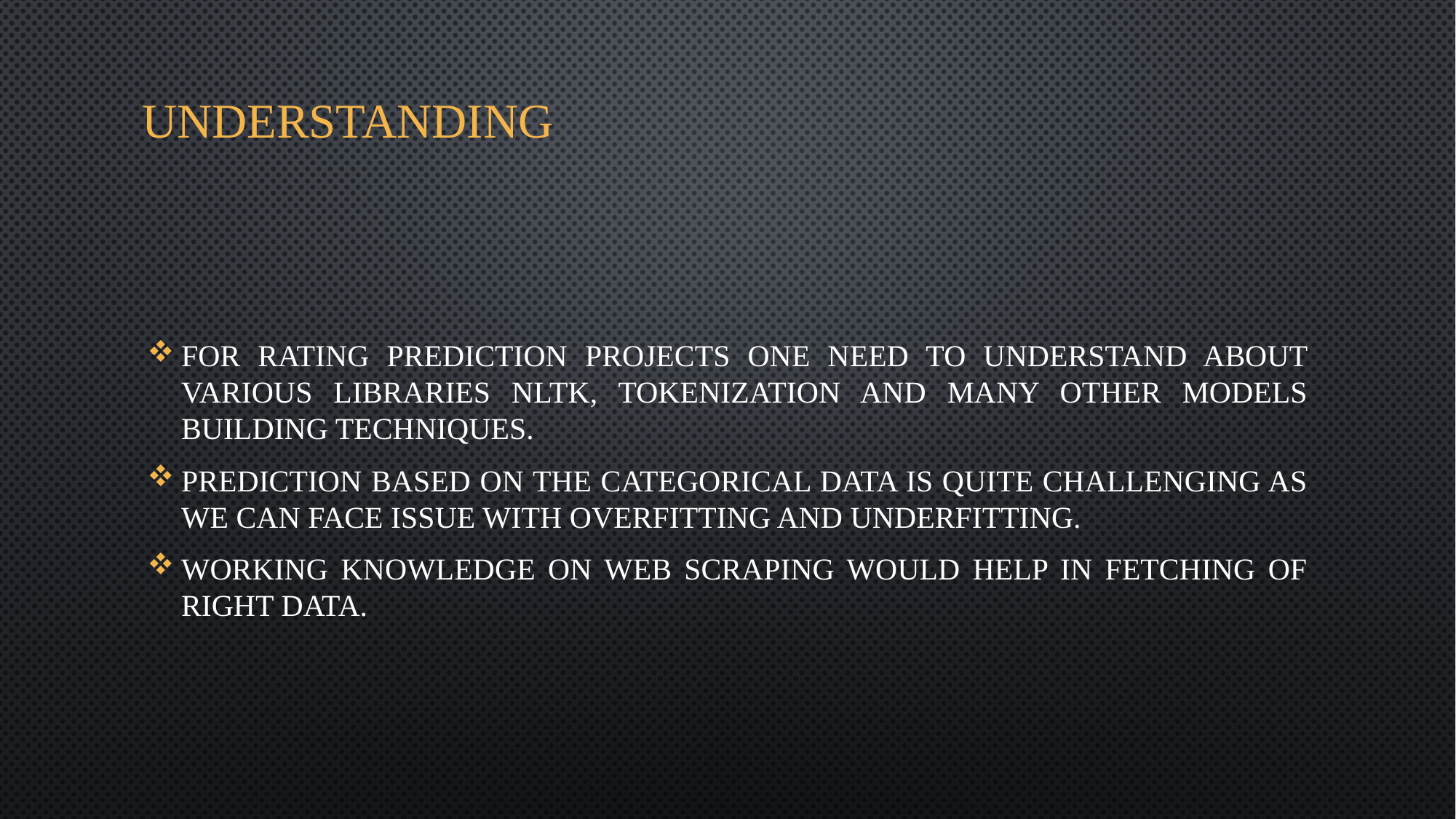

# Understanding
For Rating Prediction projects one need to understand about various libraries NLTK, Tokenization and many other models building techniques.
Prediction based on the categorical data is quite challenging as we can face issue with overfitting and underfitting.
Working knowledge on Web scraping would help in fetching of right data.